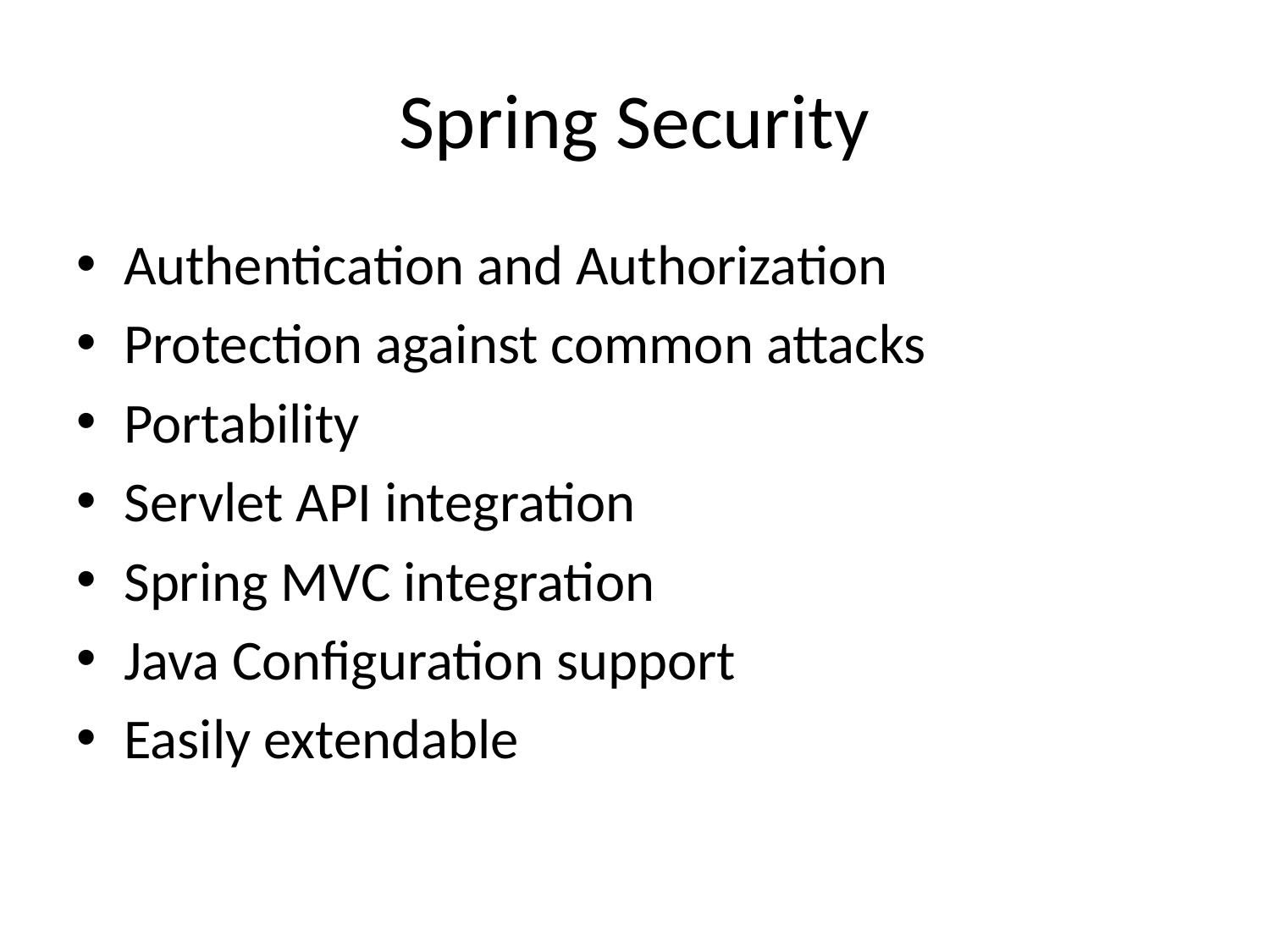

# Spring Security
Authentication and Authorization
Protection against common attacks
Portability
Servlet API integration
Spring MVC integration
Java Configuration support
Easily extendable